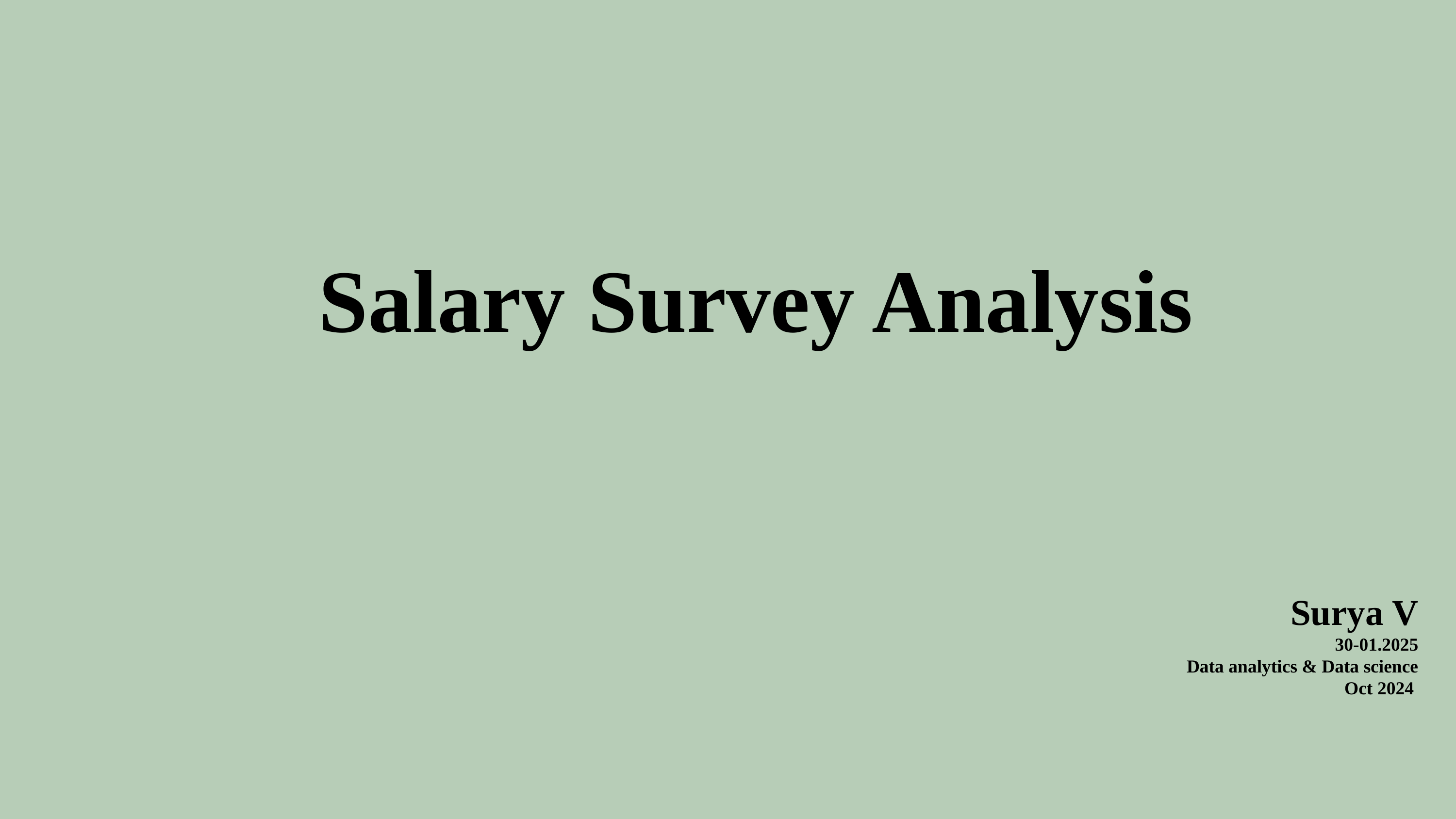

Salary Survey Analysis
Surya V
30-01.2025
Data analytics & Data science
Oct 2024